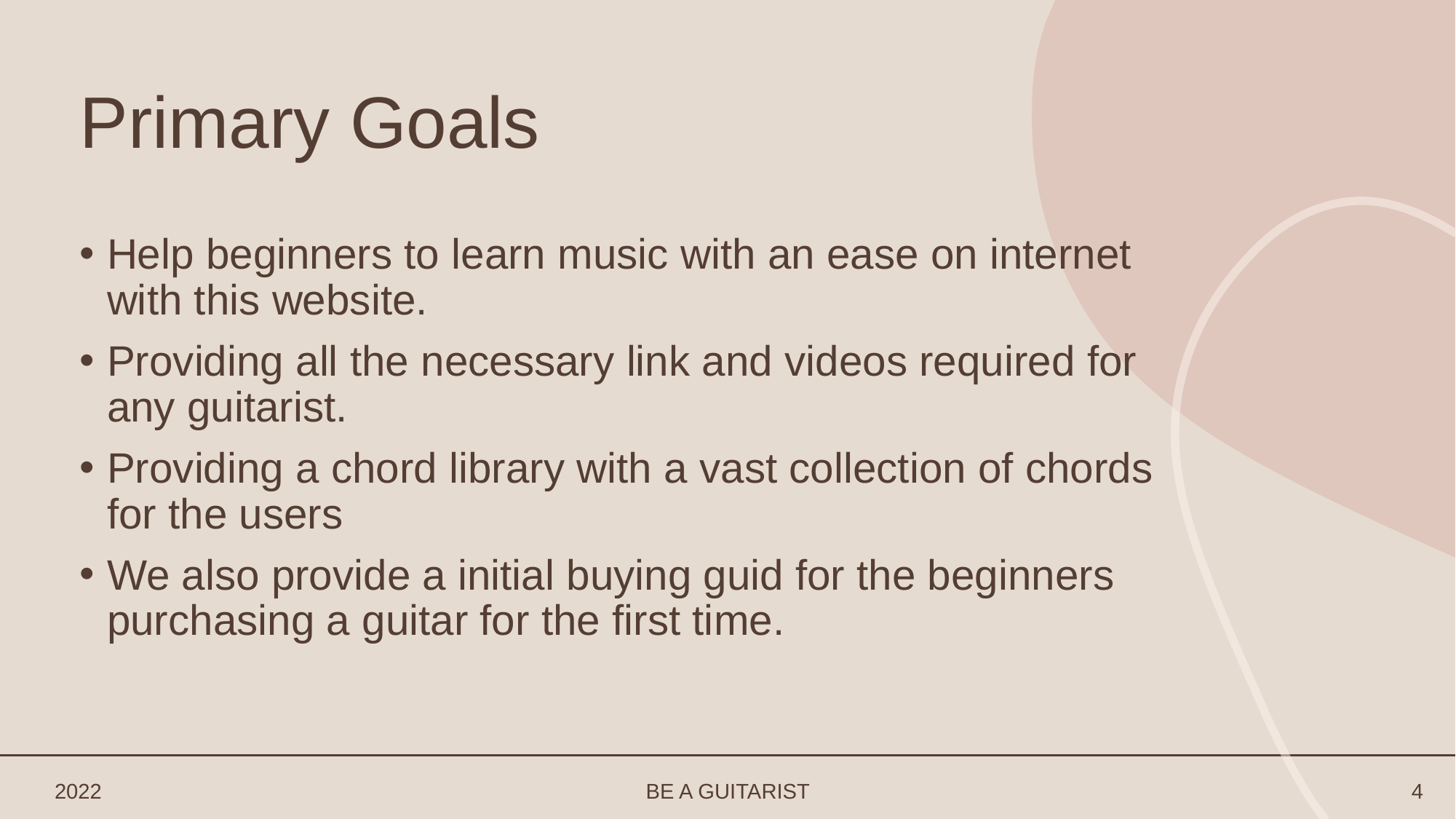

# Primary Goals
Help beginners to learn music with an ease on internet with this website.
Providing all the necessary link and videos required for any guitarist.
Providing a chord library with a vast collection of chords for the users
We also provide a initial buying guid for the beginners purchasing a guitar for the first time.
2022
BE A GUITARIST
4